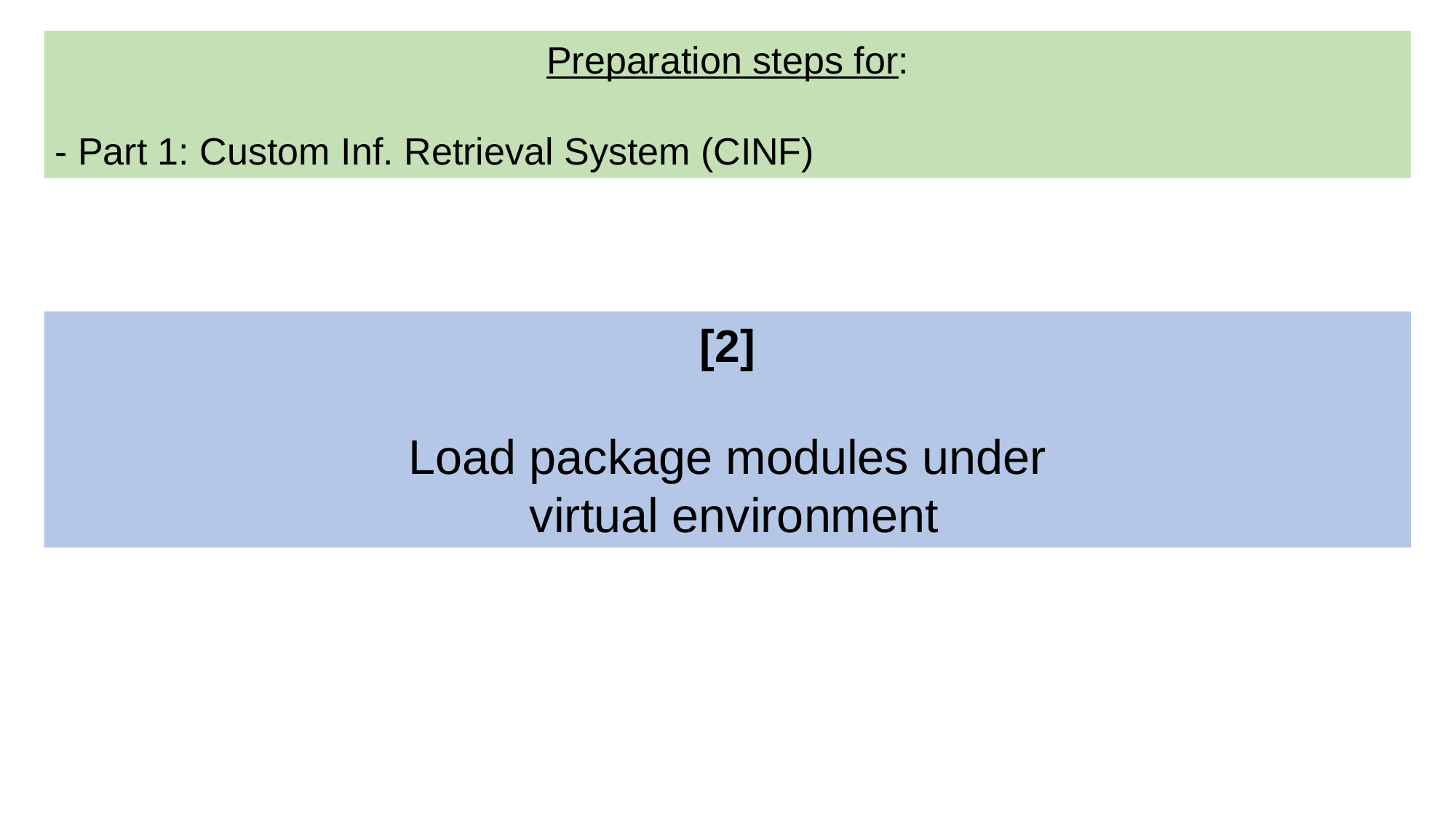

Preparation steps for:

- Part 1: Custom Inf. Retrieval System (CINF)
[2]

Load package modules under
 virtual environment